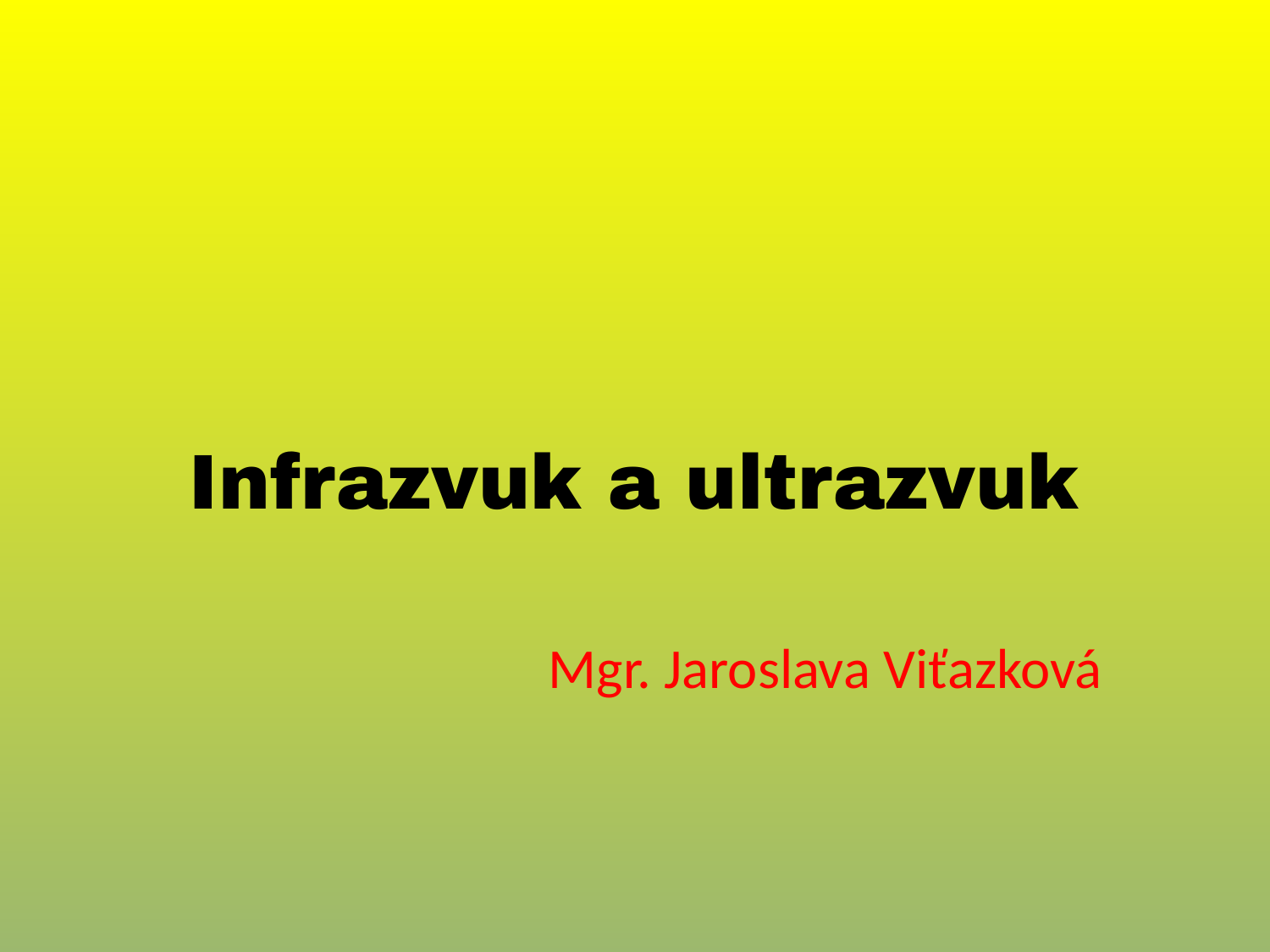

# Infrazvuk a ultrazvuk
Mgr. Jaroslava Viťazková